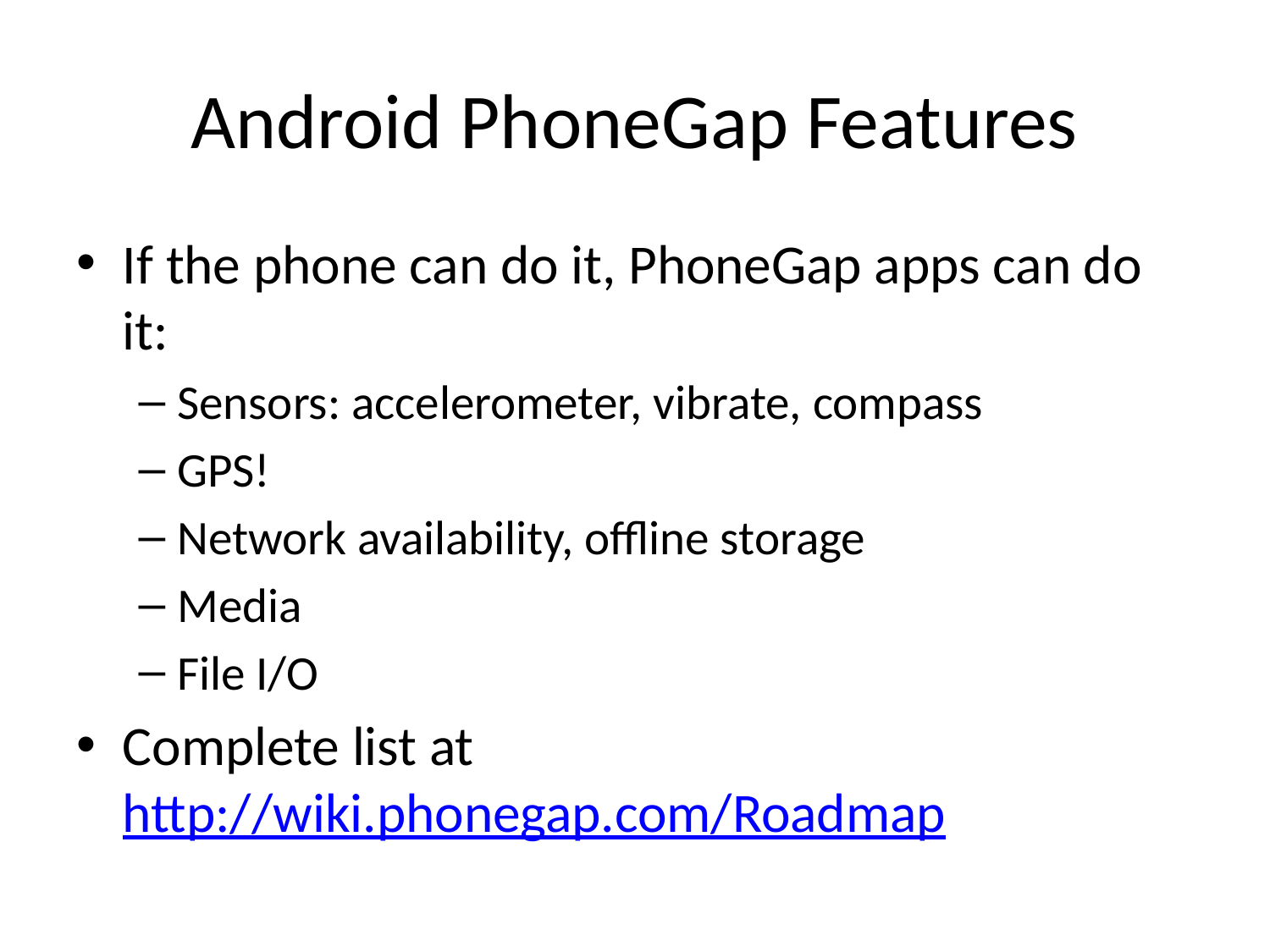

# Android PhoneGap Features
If the phone can do it, PhoneGap apps can do it:
Sensors: accelerometer, vibrate, compass
GPS!
Network availability, offline storage
Media
File I/O
Complete list at http://wiki.phonegap.com/Roadmap